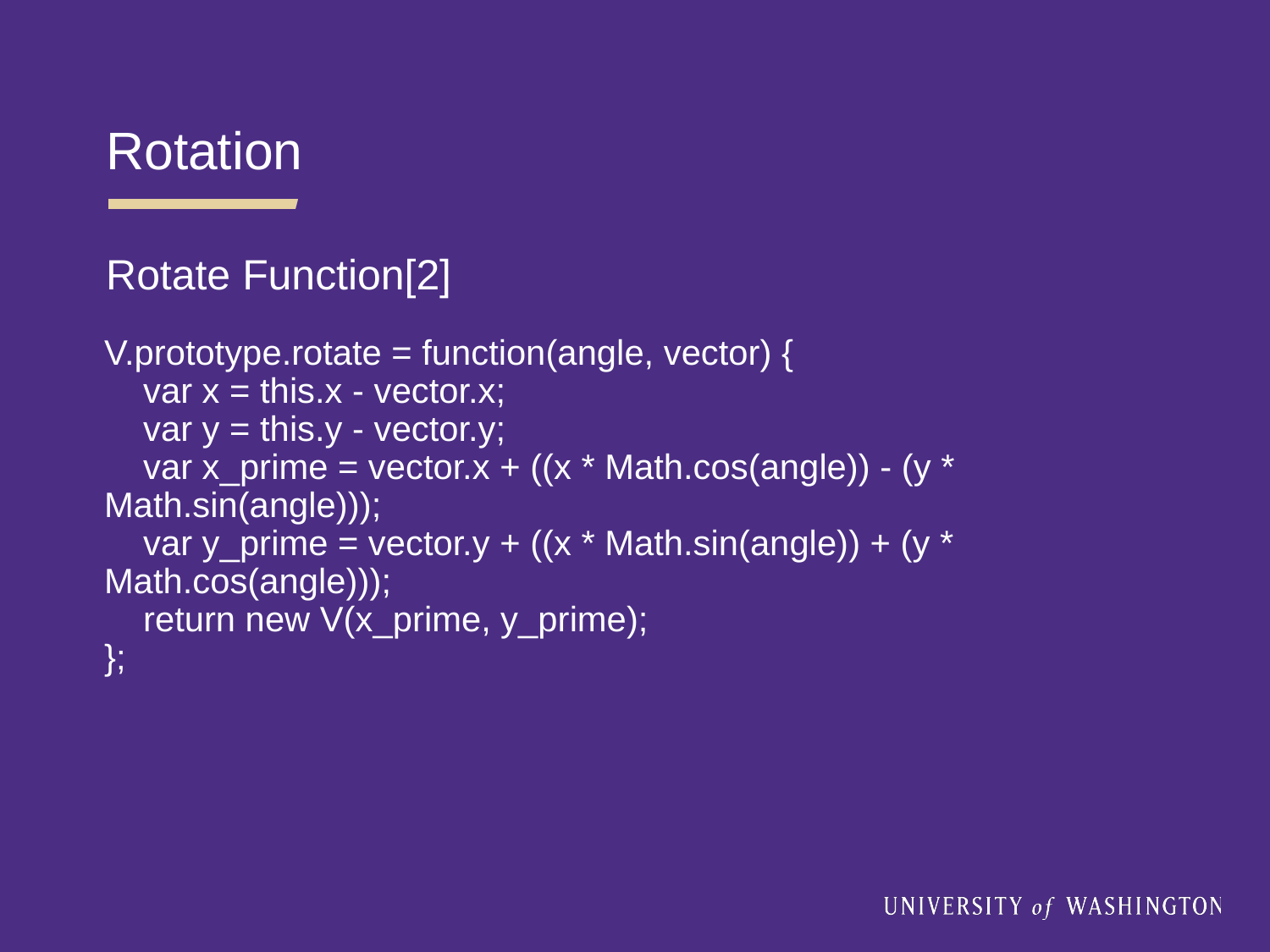

Rotation
Rotate Function[2]
V.prototype.rotate = function(angle, vector) {
    var x = this.x - vector.x;
    var y = this.y - vector.y;
    var x_prime = vector.x + ((x * Math.cos(angle)) - (y * Math.sin(angle)));
    var y_prime = vector.y + ((x * Math.sin(angle)) + (y * Math.cos(angle)));
    return new V(x_prime, y_prime);
};